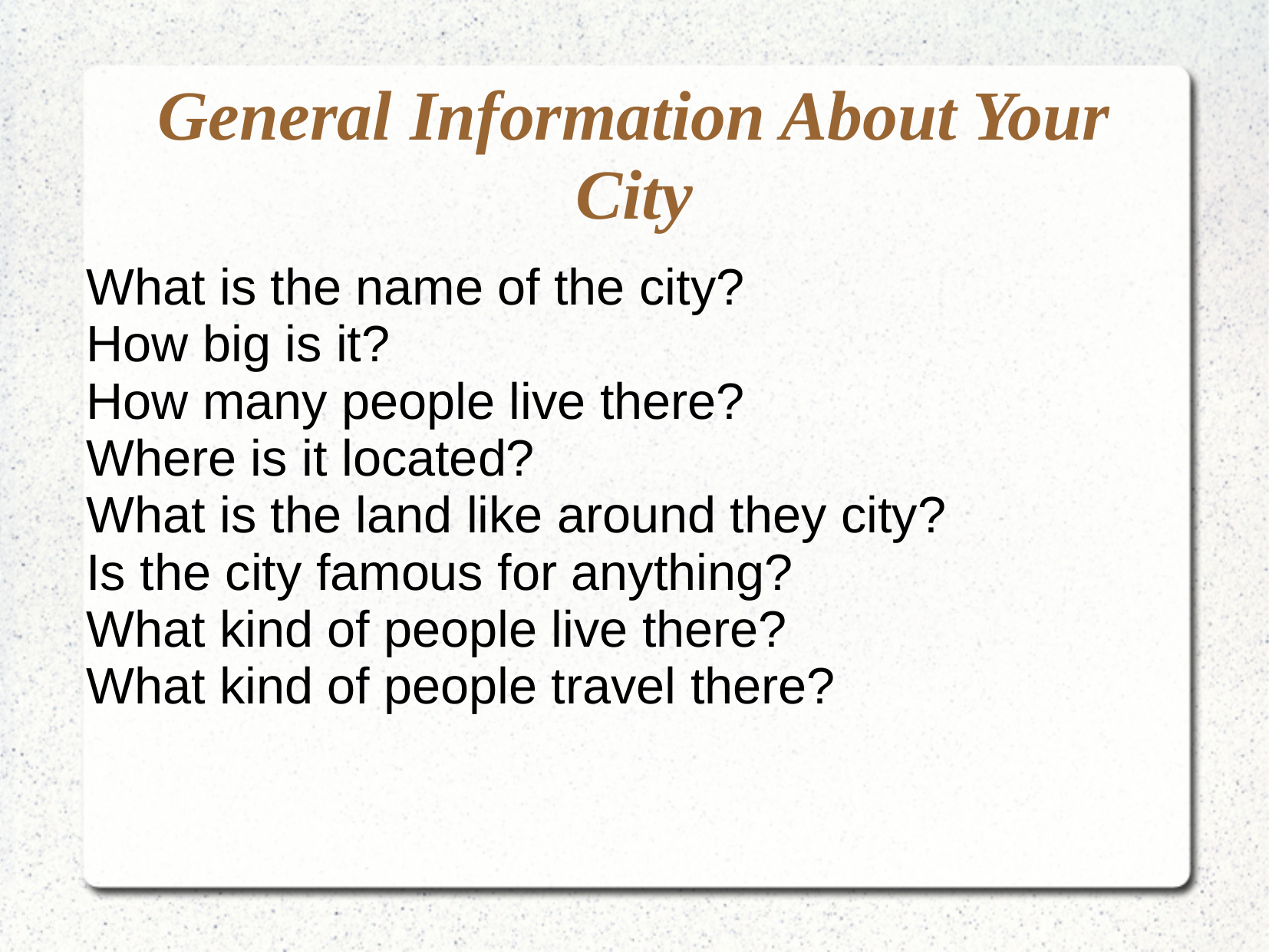

# General Information About Your City
What is the name of the city?
How big is it?
How many people live there?
Where is it located?
What is the land like around they city?
Is the city famous for anything?
What kind of people live there?
What kind of people travel there?